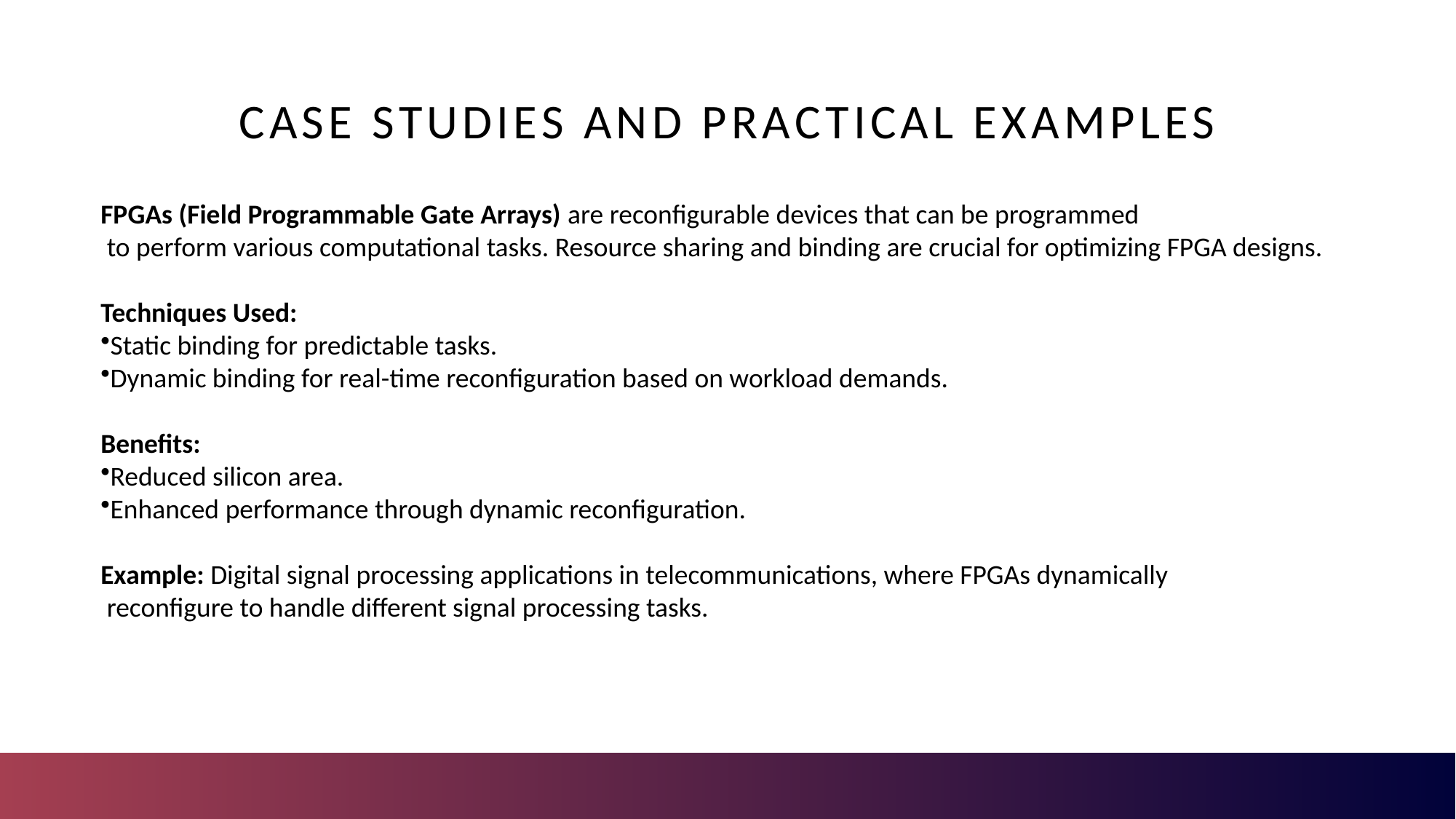

# Case Studies and Practical Examples
FPGAs (Field Programmable Gate Arrays) are reconfigurable devices that can be programmed
 to perform various computational tasks. Resource sharing and binding are crucial for optimizing FPGA designs.

Techniques Used:
Static binding for predictable tasks.
Dynamic binding for real-time reconfiguration based on workload demands.

Benefits:
Reduced silicon area.
Enhanced performance through dynamic reconfiguration.

Example: Digital signal processing applications in telecommunications, where FPGAs dynamically
 reconfigure to handle different signal processing tasks.